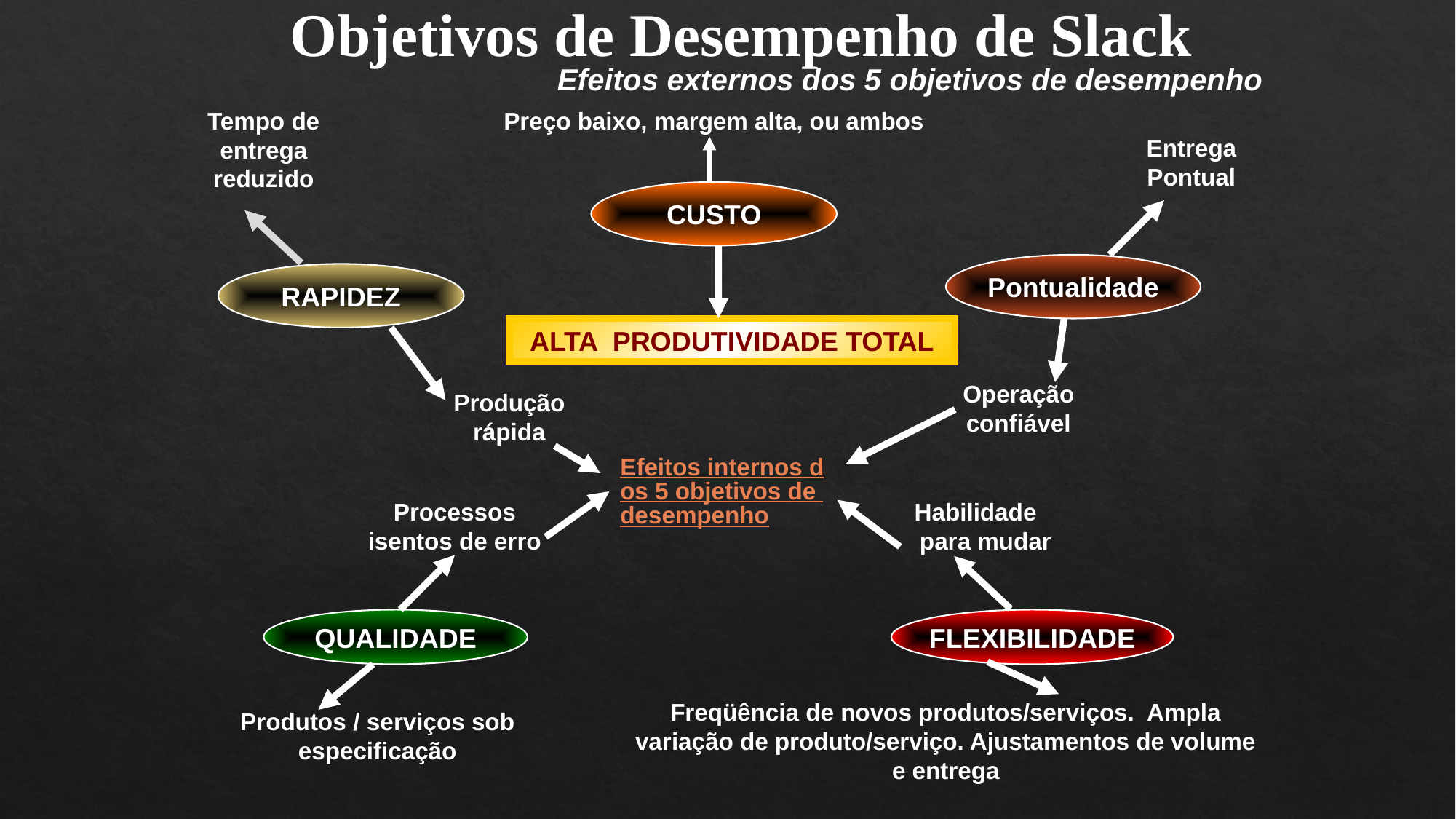

Objetivos de Desempenho de Slack
Efeitos externos dos 5 objetivos de desempenho
Tempo de entrega reduzido
Preço baixo, margem alta, ou ambos
Entrega Pontual

CUSTO

Pontualidade
RAPIDEZ
ALTA  PRODUTIVIDADE TOTAL

Operação confiável
Produção rápida

Efeitos internos dos 5 objetivos de desempenho

Processos isentos de erro
Habilidade    para mudar

QUALIDADE
FLEXIBILIDADE

Freqüência de novos produtos/serviços.  Ampla variação de produto/serviço. Ajustamentos de volume e entrega
Produtos / serviços sob especificação